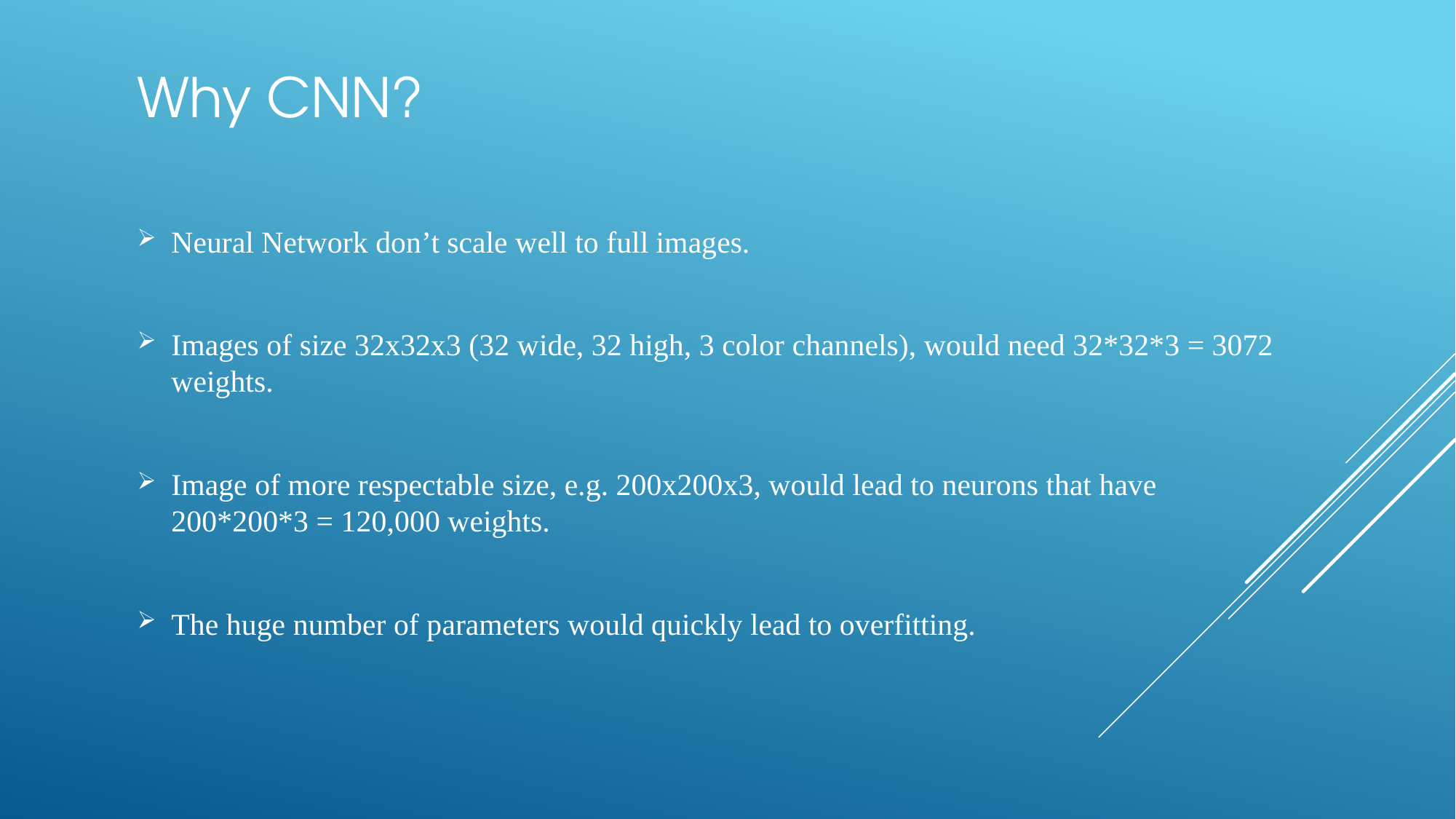

# Why CNN?
Neural Network don’t scale well to full images.

Images of size 32x32x3 (32 wide, 32 high, 3 color channels), would need 32*32*3 = 3072 weights.

Image of more respectable size, e.g. 200x200x3, would lead to neurons that have 200*200*3 = 120,000 weights.

The huge number of parameters would quickly lead to overfitting.